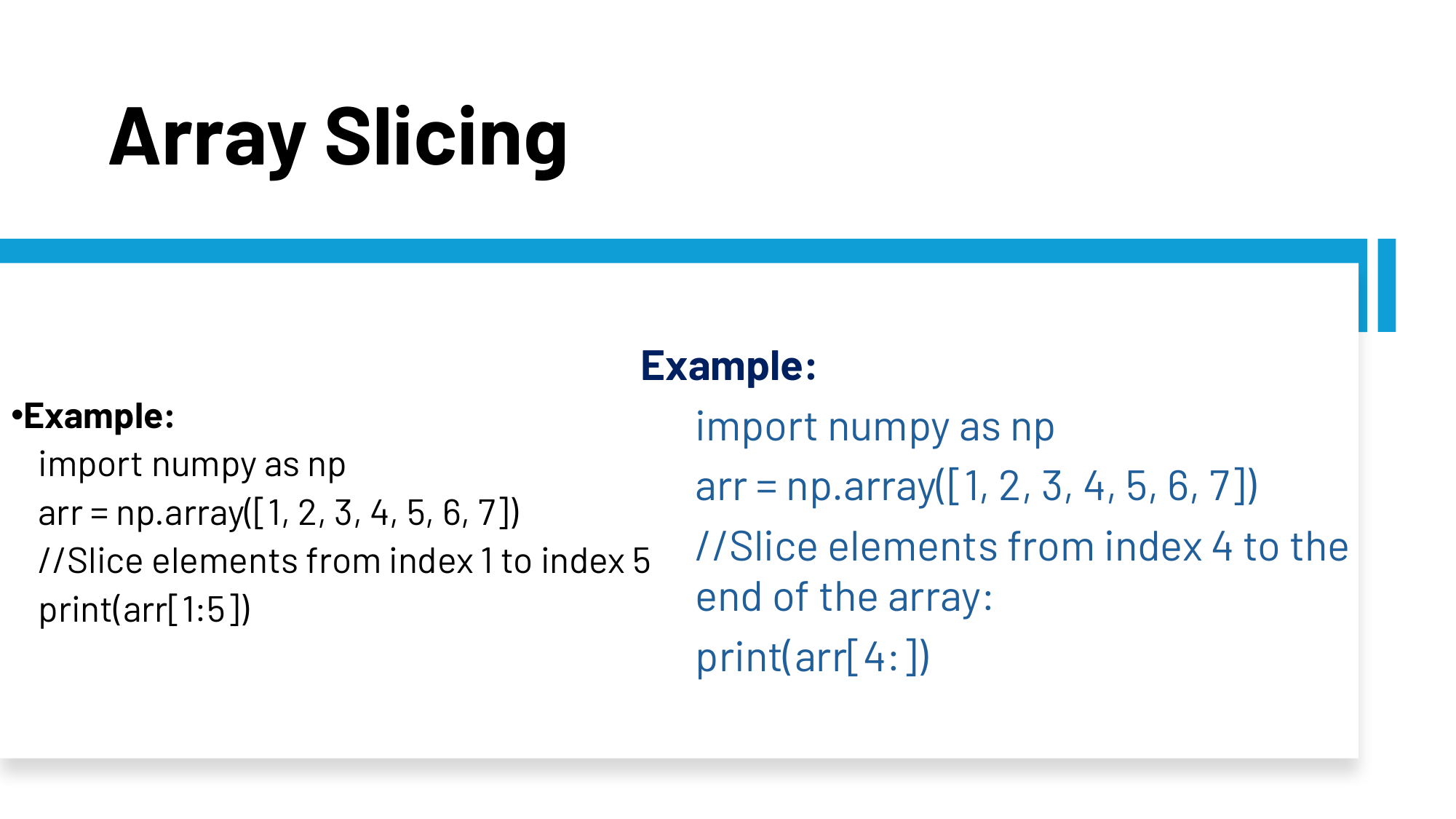

Array Slicing

Example:
import numpy as np
arr = np.array([1, 2, 3, 4, 5, 6, 7])
//Slice elements from index 1 to index 5
print(arr[1:5])
Example:
import numpy as np
arr = np.array([1, 2, 3, 4, 5, 6, 7])
//Slice elements from index 4 to the end of the array:
print(arr[4:])